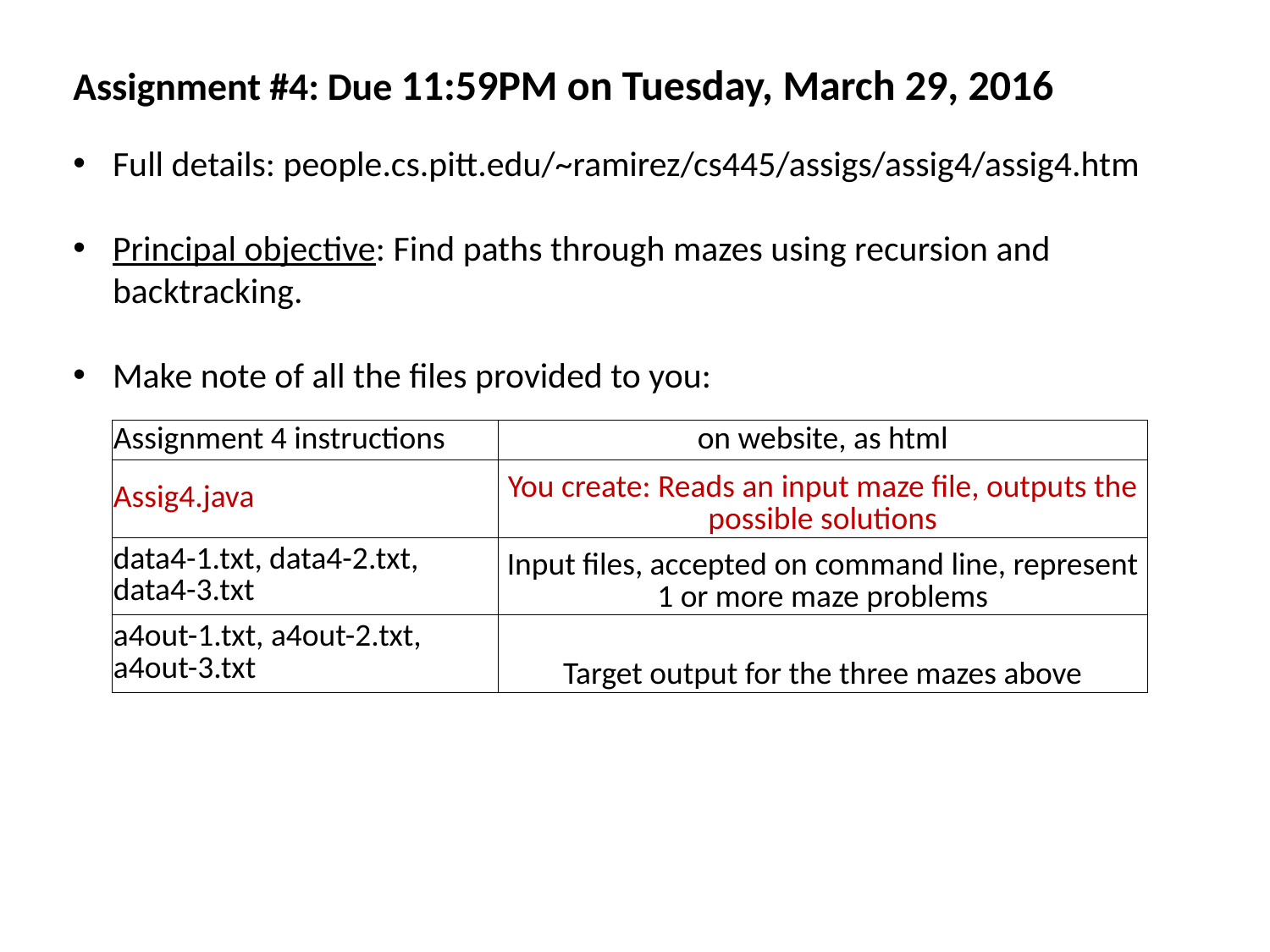

Assignment #4: Due 11:59PM on Tuesday, March 29, 2016
Full details: people.cs.pitt.edu/~ramirez/cs445/assigs/assig4/assig4.htm

Principal objective: Find paths through mazes using recursion and backtracking.

Make note of all the files provided to you:

| Assignment 4 instructions | on website, as html |
| --- | --- |
| Assig4.java | You create: Reads an input maze file, outputs the possible solutions |
| data4-1.txt, data4-2.txt, data4-3.txt | Input files, accepted on command line, represent 1 or more maze problems |
| a4out-1.txt, a4out-2.txt, a4out-3.txt | Target output for the three mazes above |